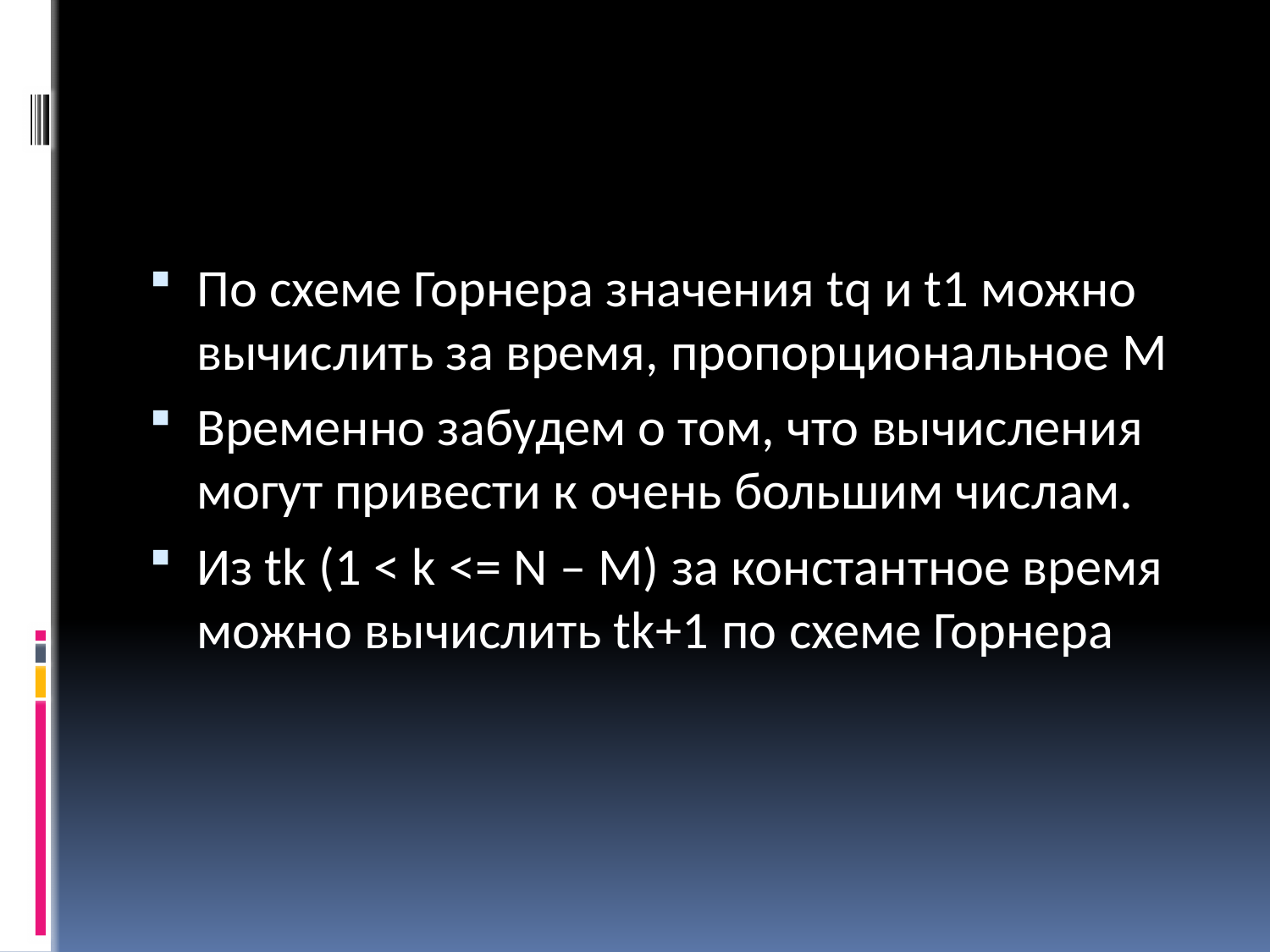

#
По схеме Горнера значения tq и t1 можно вычислить за время, пропорциональное М
Временно забудем о том, что вычисления могут привести к очень большим числам.
Из tk (1 < k <= N – М) за константное время можно вычислить tk+1 по схеме Горнера